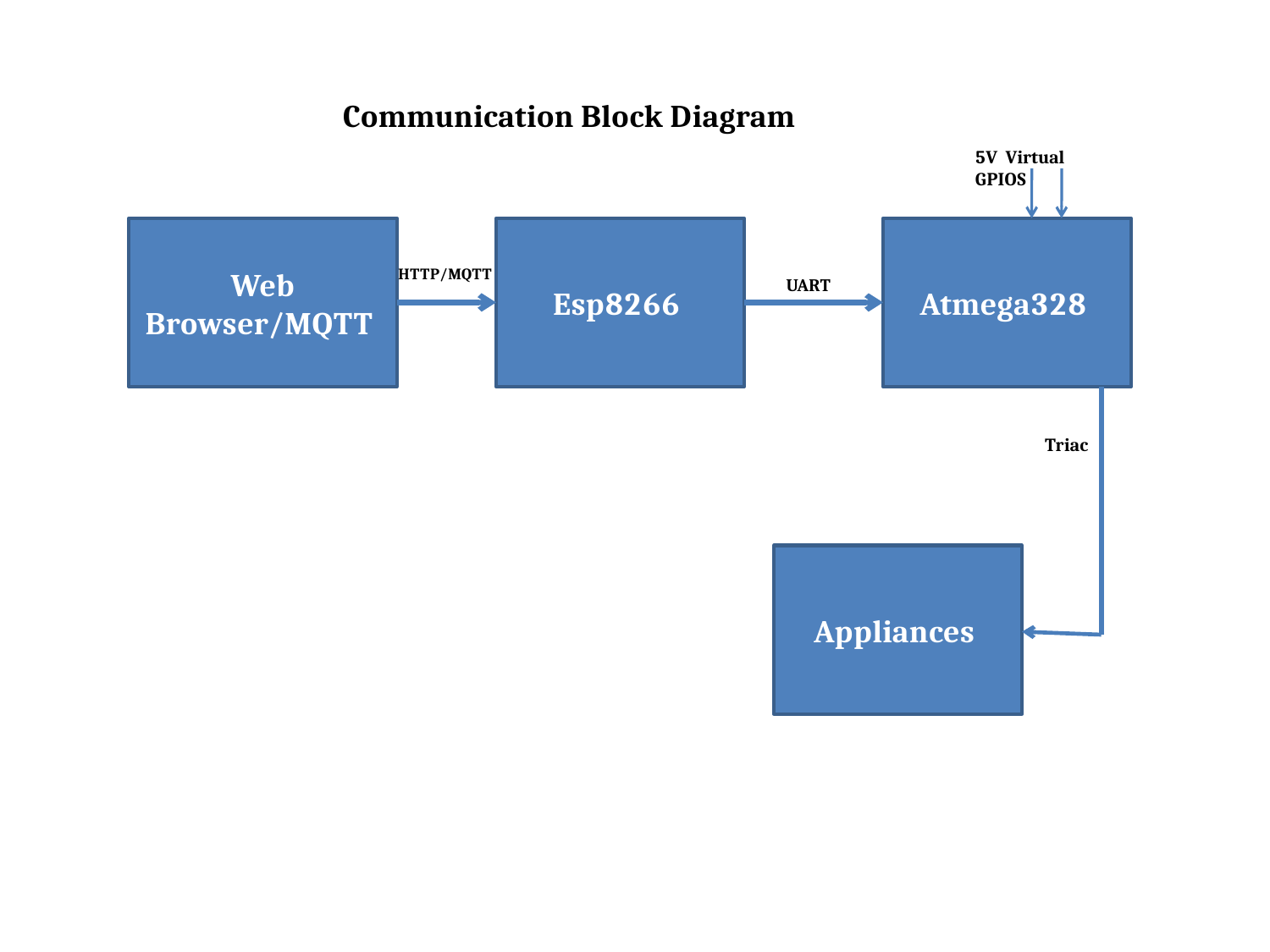

Communication Block Diagram
5V  Virtual GPIOS
Web Browser/MQTT
Esp8266
Atmega328
HTTP/MQTT
UART
Triac
Appliances